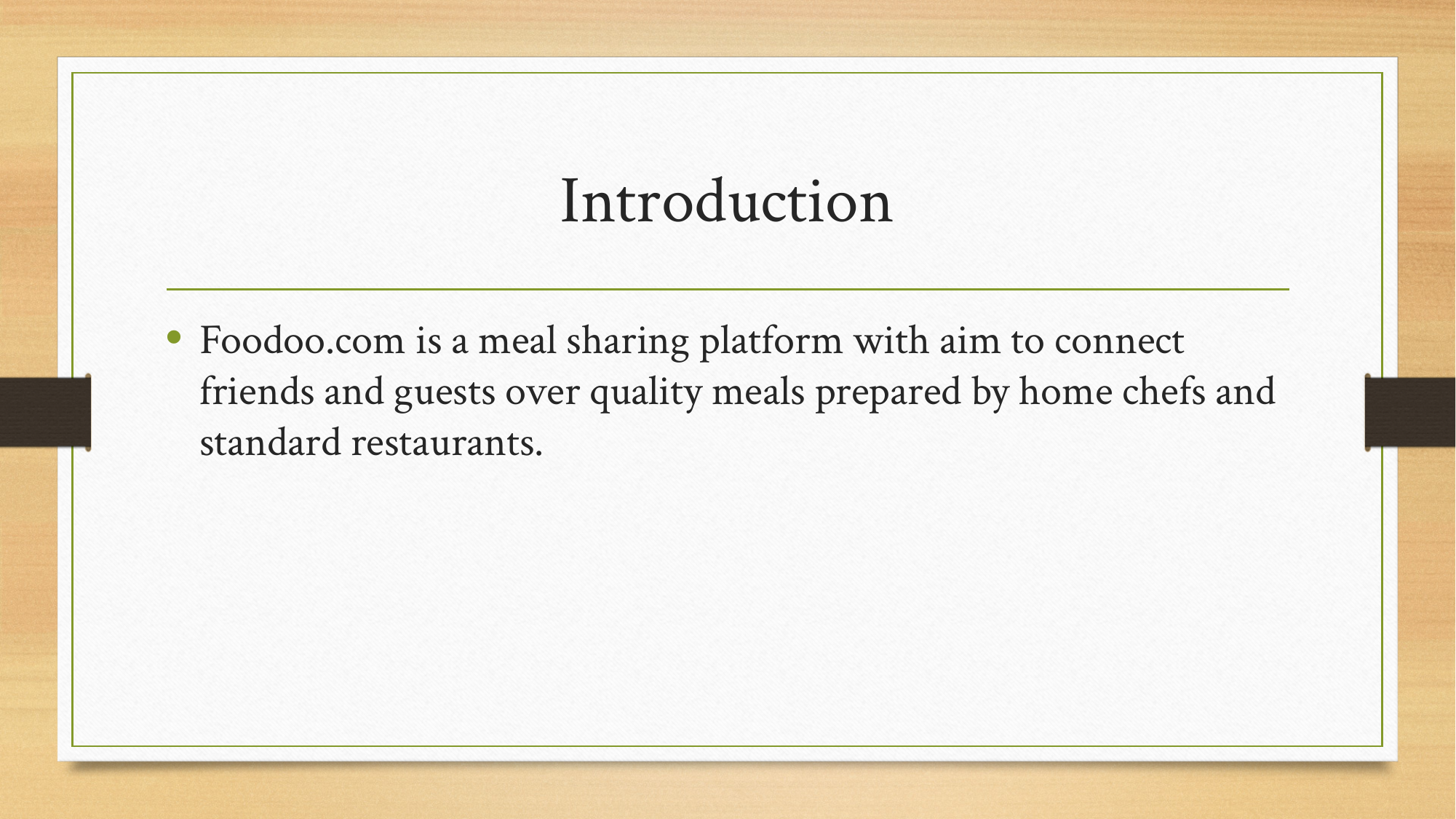

# Introduction
Foodoo.com is a meal sharing platform with aim to connect friends and guests over quality meals prepared by home chefs and standard restaurants.